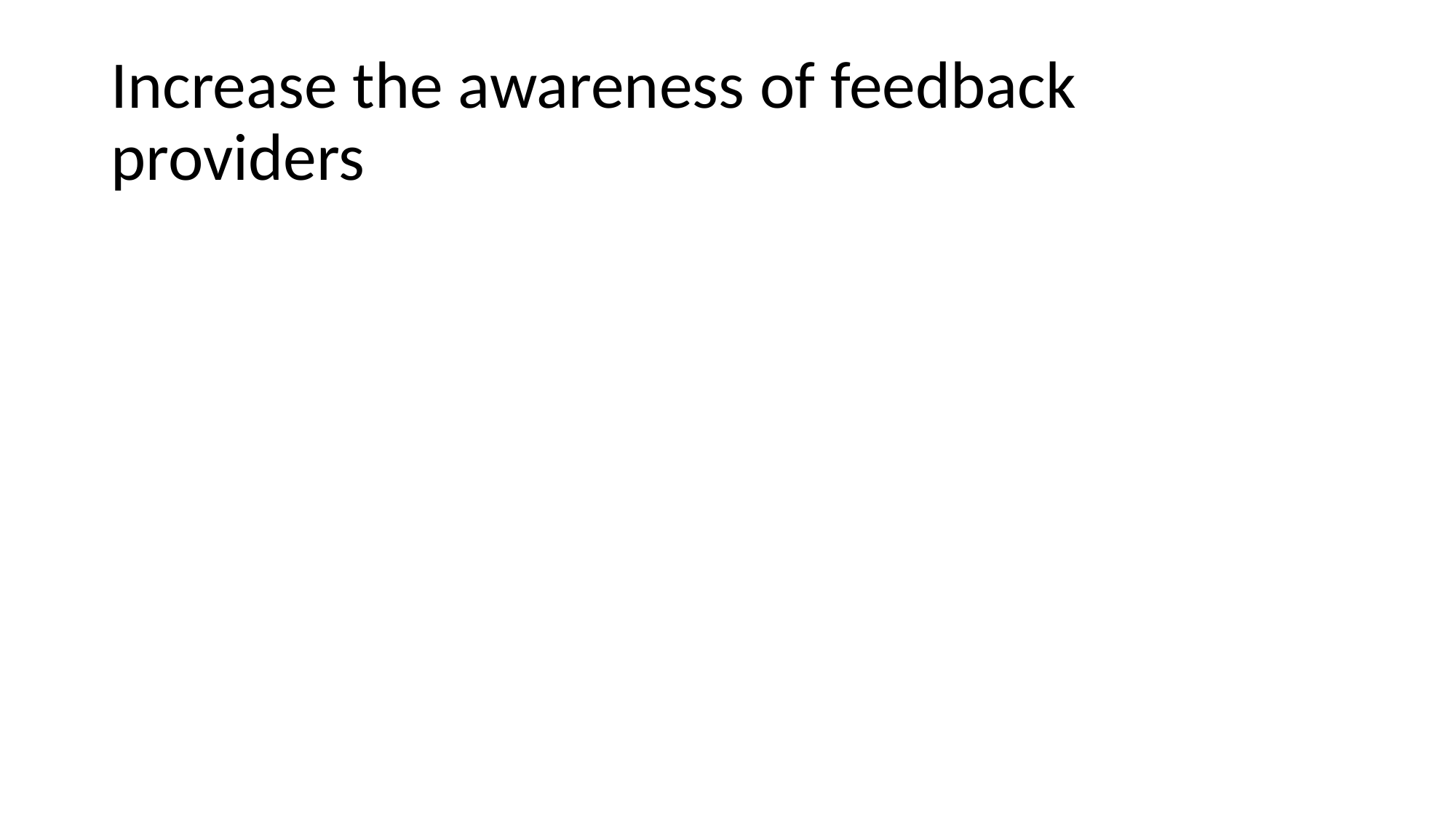

# Increase the awareness of feedback providers